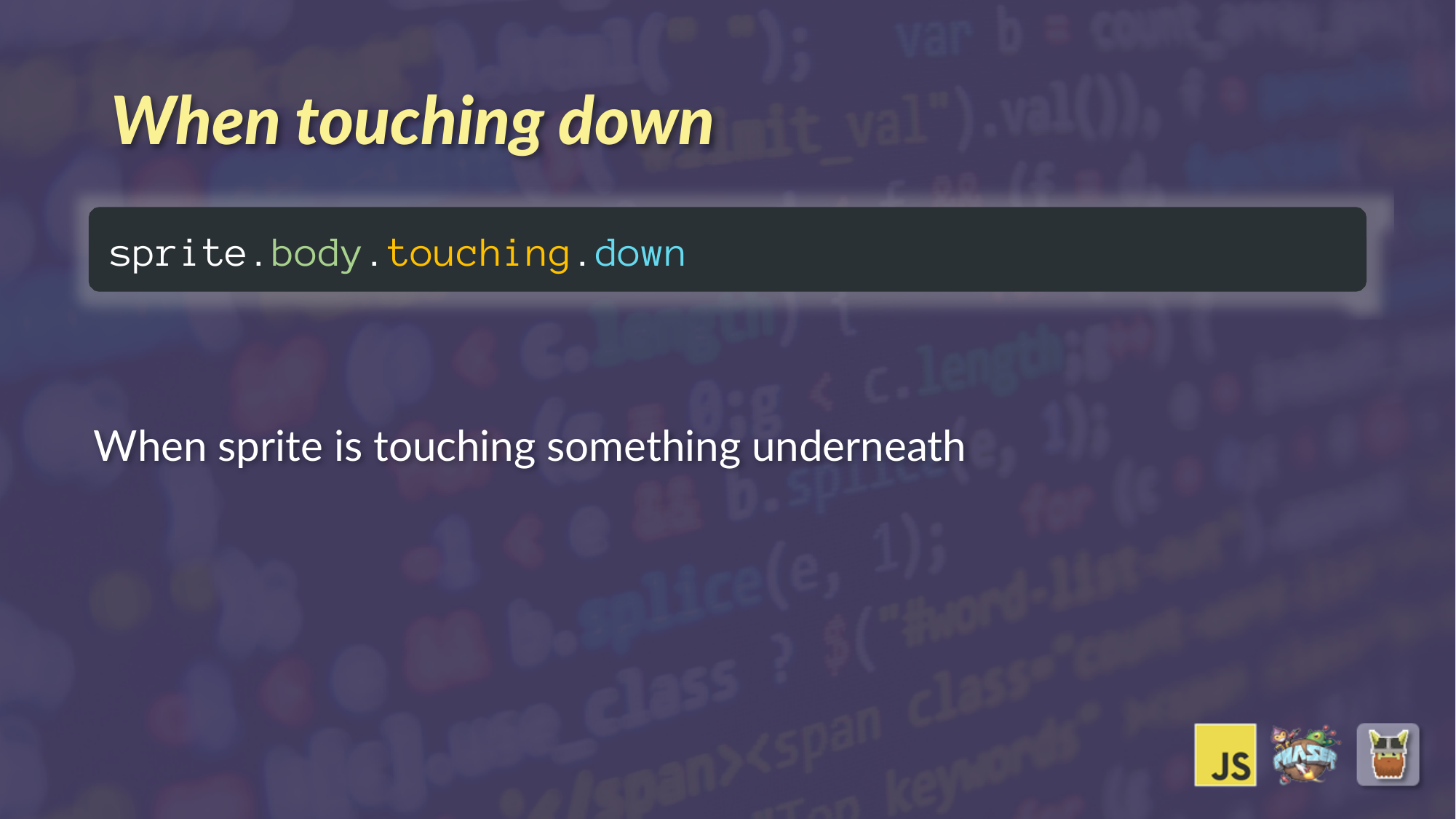

# When touching down
sprite.body.touching.down
When sprite is touching something underneath